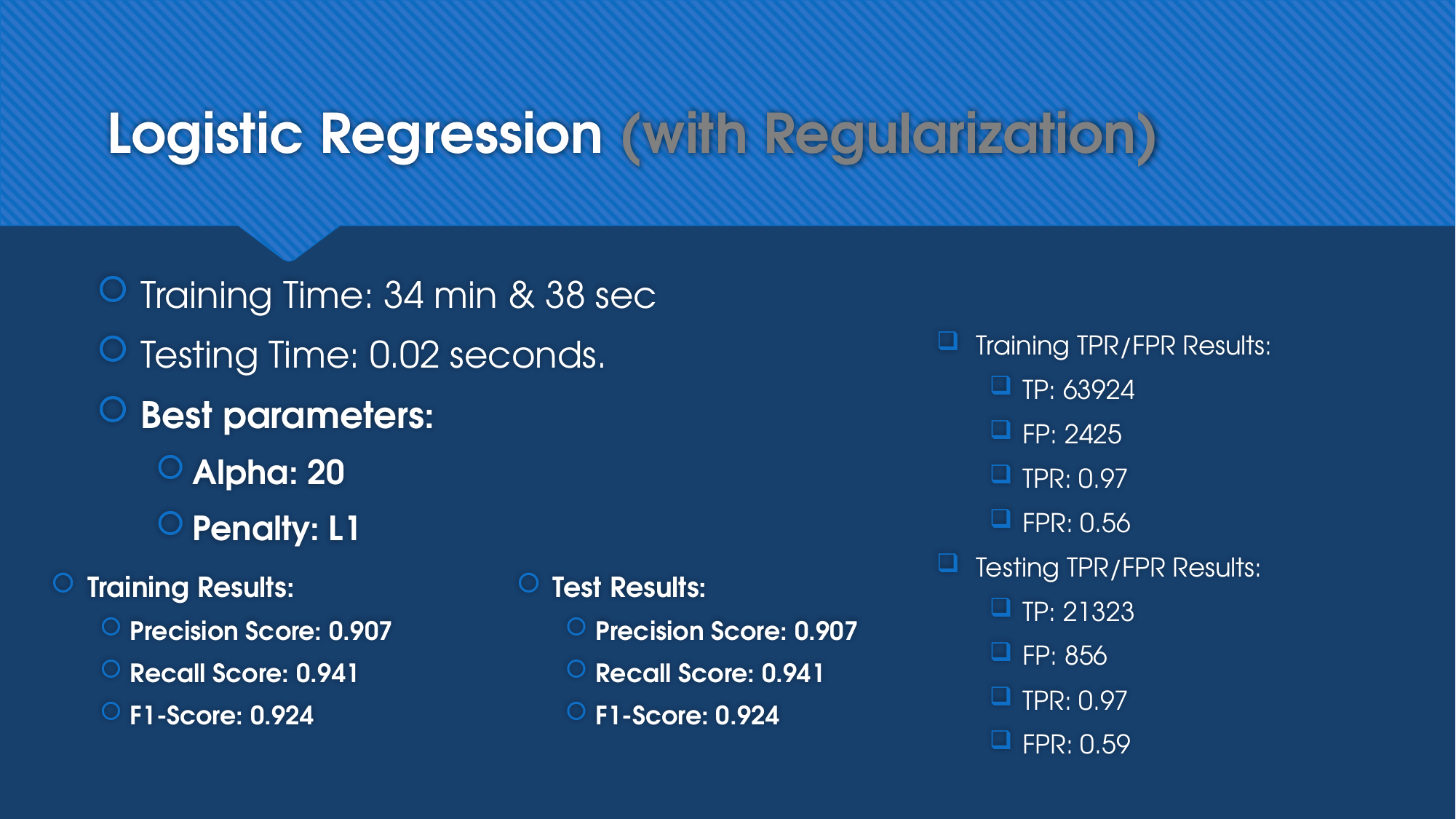

# Logistic Regression (with Regularization)
Training Time: 34 min & 38 sec
Testing Time: 0.02 seconds.
Best parameters:
Alpha: 20
Penalty: L1

Training TPR/FPR Results:
TP: 63924
FP: 2425
TPR: 0.97
FPR: 0.56
Testing TPR/FPR Results:
TP: 21323
FP: 856
TPR: 0.97
FPR: 0.59

Training Results:
Precision Score: 0.907
Recall Score: 0.941
F1-Score: 0.924
Test Results:
Precision Score: 0.907
Recall Score: 0.941
F1-Score: 0.924